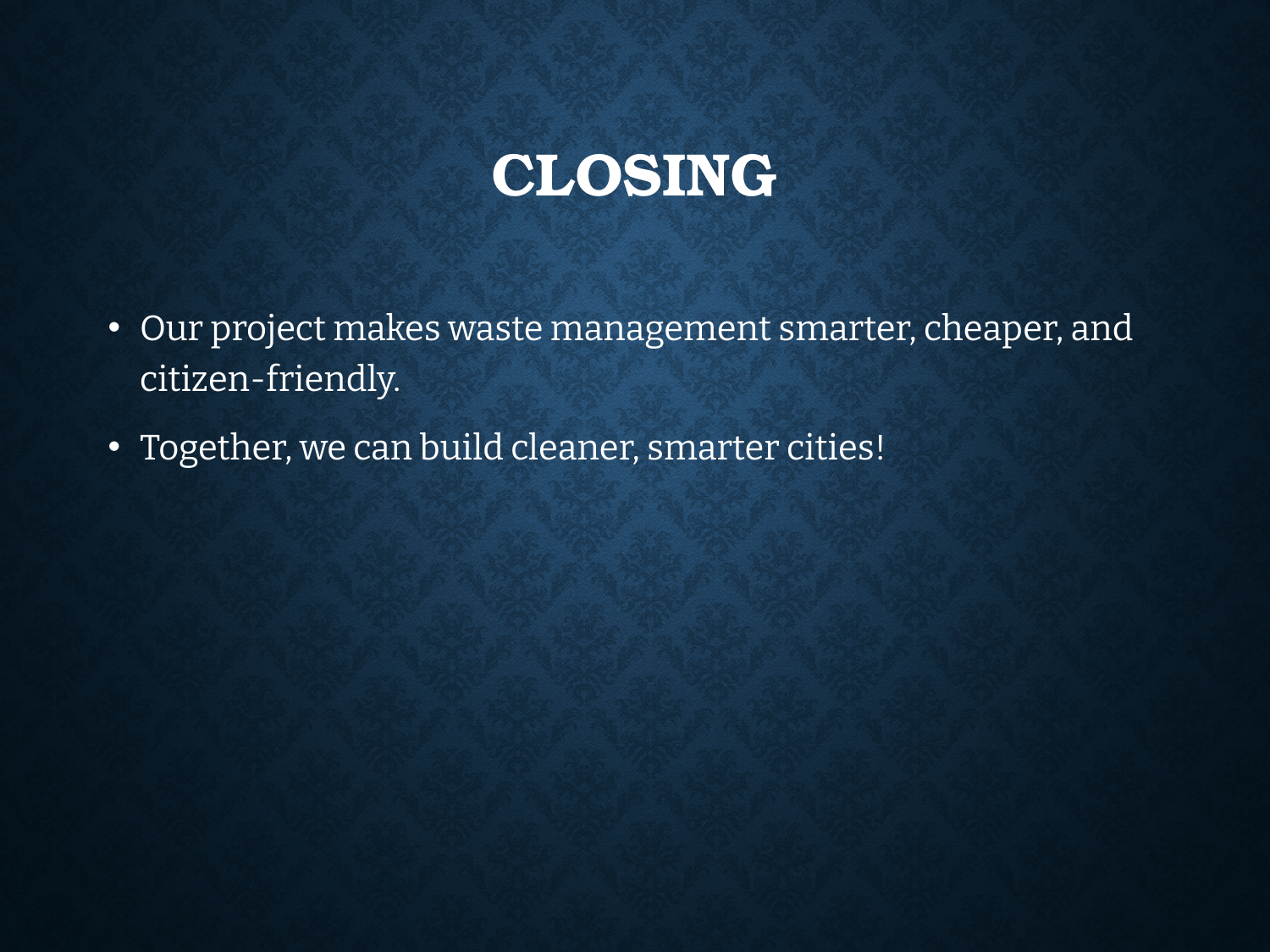

# Closing
Our project makes waste management smarter, cheaper, and citizen-friendly.
Together, we can build cleaner, smarter cities!